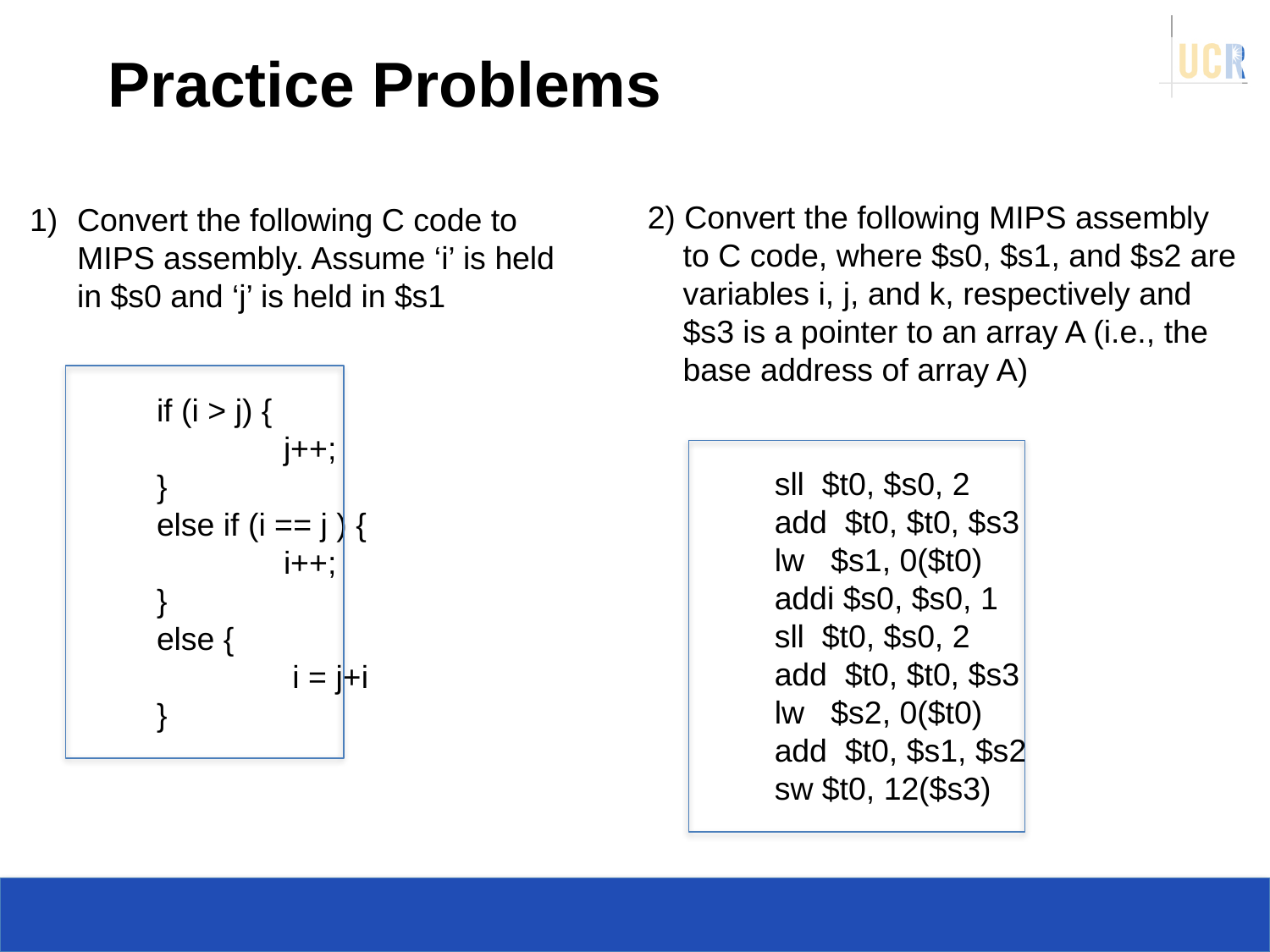

# Practice Problems
2) Convert the following MIPS assembly
    to C code, where $s0, $s1, and $s2 are
    variables i, j, and k, respectively and
    $s3 is a pointer to an array A (i.e., the
    base address of array A)

	sll  $t0, $s0, 2
	add  $t0, $t0, $s3
	lw   $s1, 0($t0)
	addi $s0, $s0, 1
	sll  $t0, $s0, 2
	add  $t0, $t0, $s3
	lw   $s2, 0($t0)
	add  $t0, $s1, $s2
	sw $t0, 12($s3)
Convert the following C code to MIPS assembly. Assume ‘i’ is held in $s0 and ‘j’ is held in $s1

	if (i > j) {
    		j++;
	}
	else if (i == j ) {
    		i++;
	}
	else {
   		 i = j+i
	}